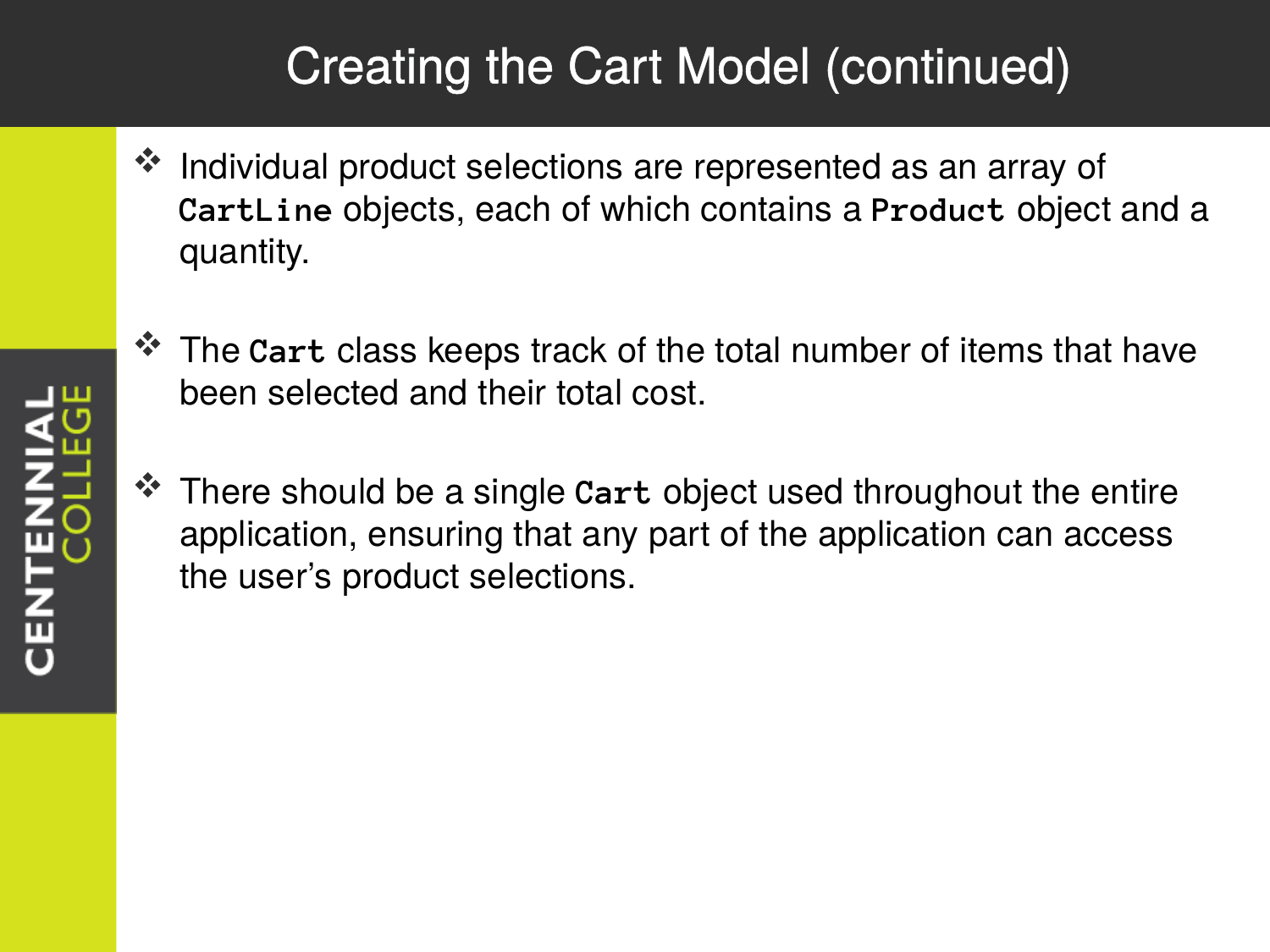

# Creating the Cart Model (continued)
Individual product selections are represented as an array of CartLine objects, each of which contains a Product object and a quantity.

The Cart class keeps track of the total number of items that have been selected and their total cost.

There should be a single Cart object used throughout the entire application, ensuring that any part of the application can access the user’s product selections.